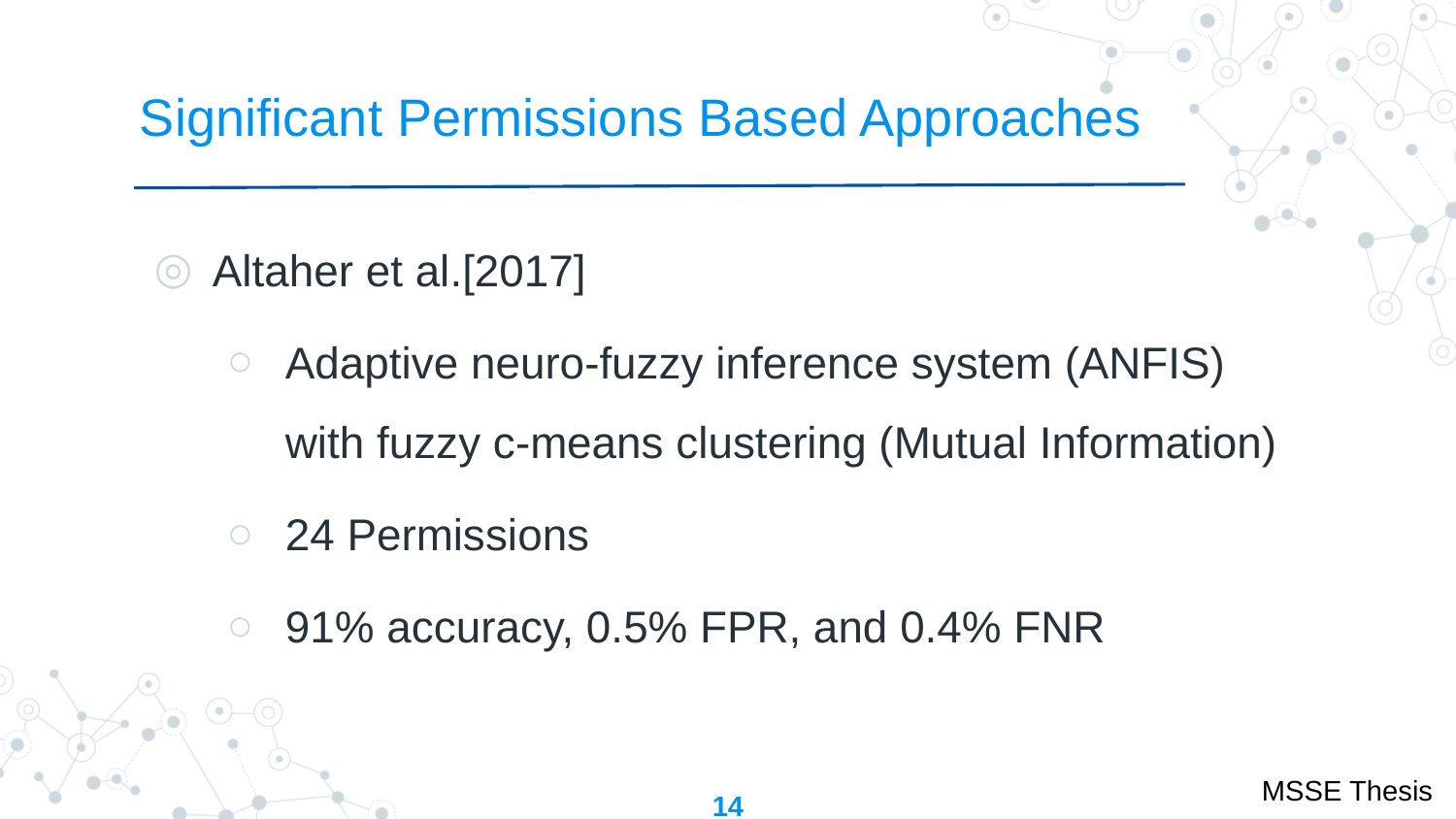

# Significant Permissions Based Approaches
Altaher et al.[2017]
Adaptive neuro-fuzzy inference system (ANFIS) with fuzzy c-means clustering (Mutual Information)
24 Permissions
91% accuracy, 0.5% FPR, and 0.4% FNR
14